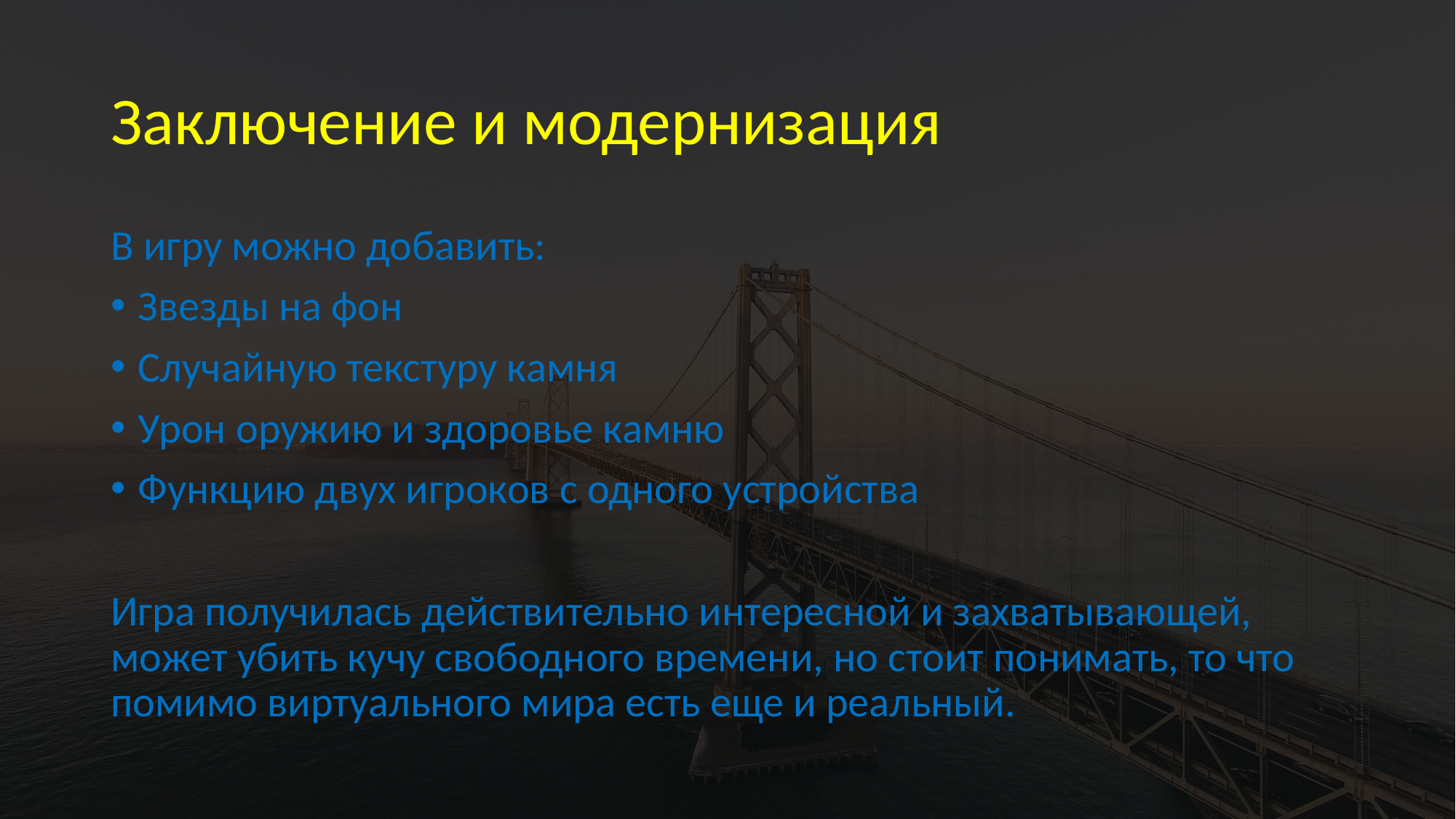

# Заключение и модернизация
В игру можно добавить:
Звезды на фон
Случайную текстуру камня
Урон оружию и здоровье камню
Функцию двух игроков с одного устройства

Игра получилась действительно интересной и захватывающей, может убить кучу свободного времени, но стоит понимать, то что помимо виртуального мира есть еще и реальный.